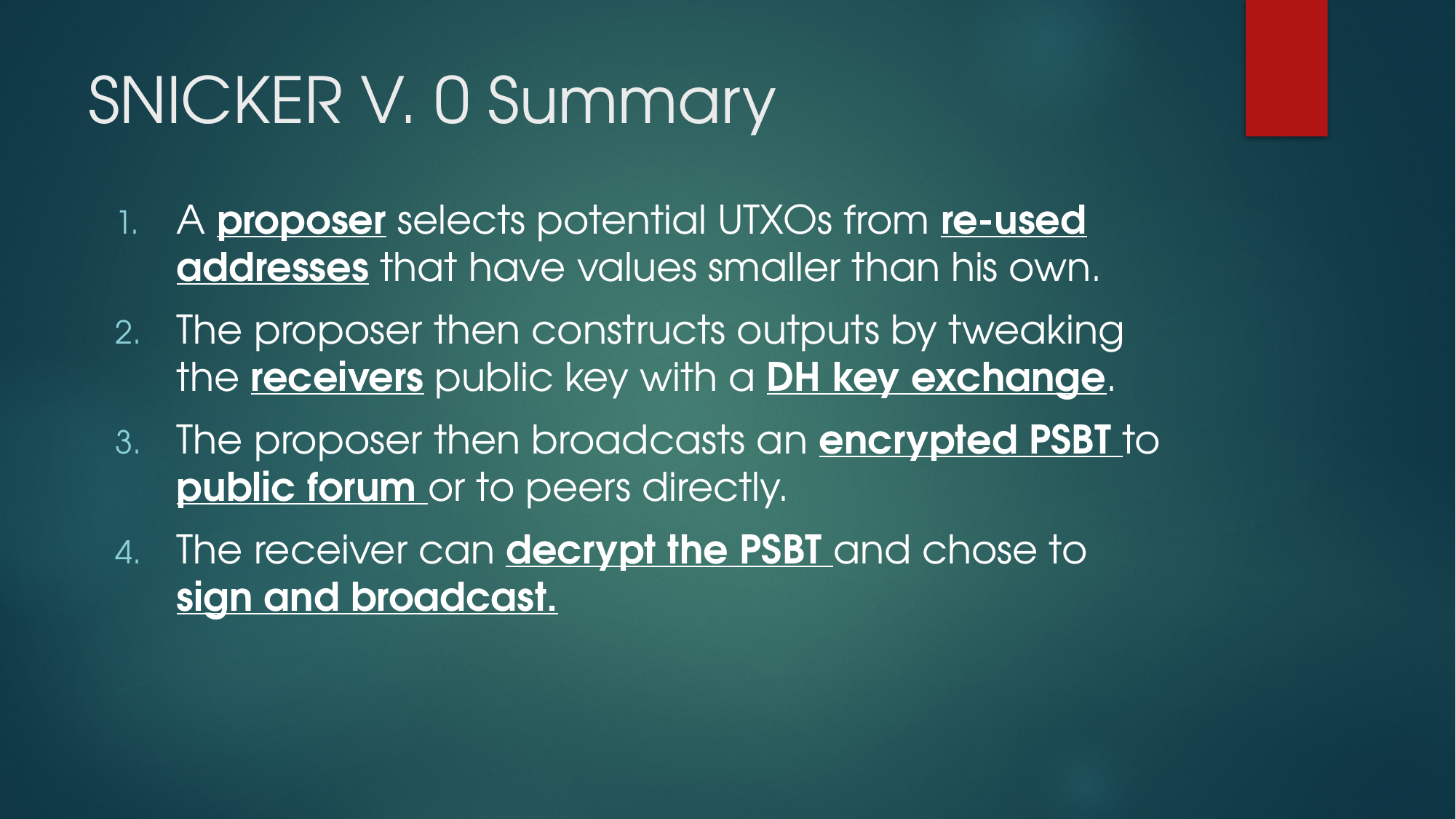

# SNICKER V. 0 Summary
A proposer selects potential UTXOs from re-used addresses that have values smaller than his own.
The proposer then constructs outputs by tweaking the receivers public key with a DH key exchange.
The proposer then broadcasts an encrypted PSBT to public forum or to peers directly.
The receiver can decrypt the PSBT and chose to sign and broadcast.